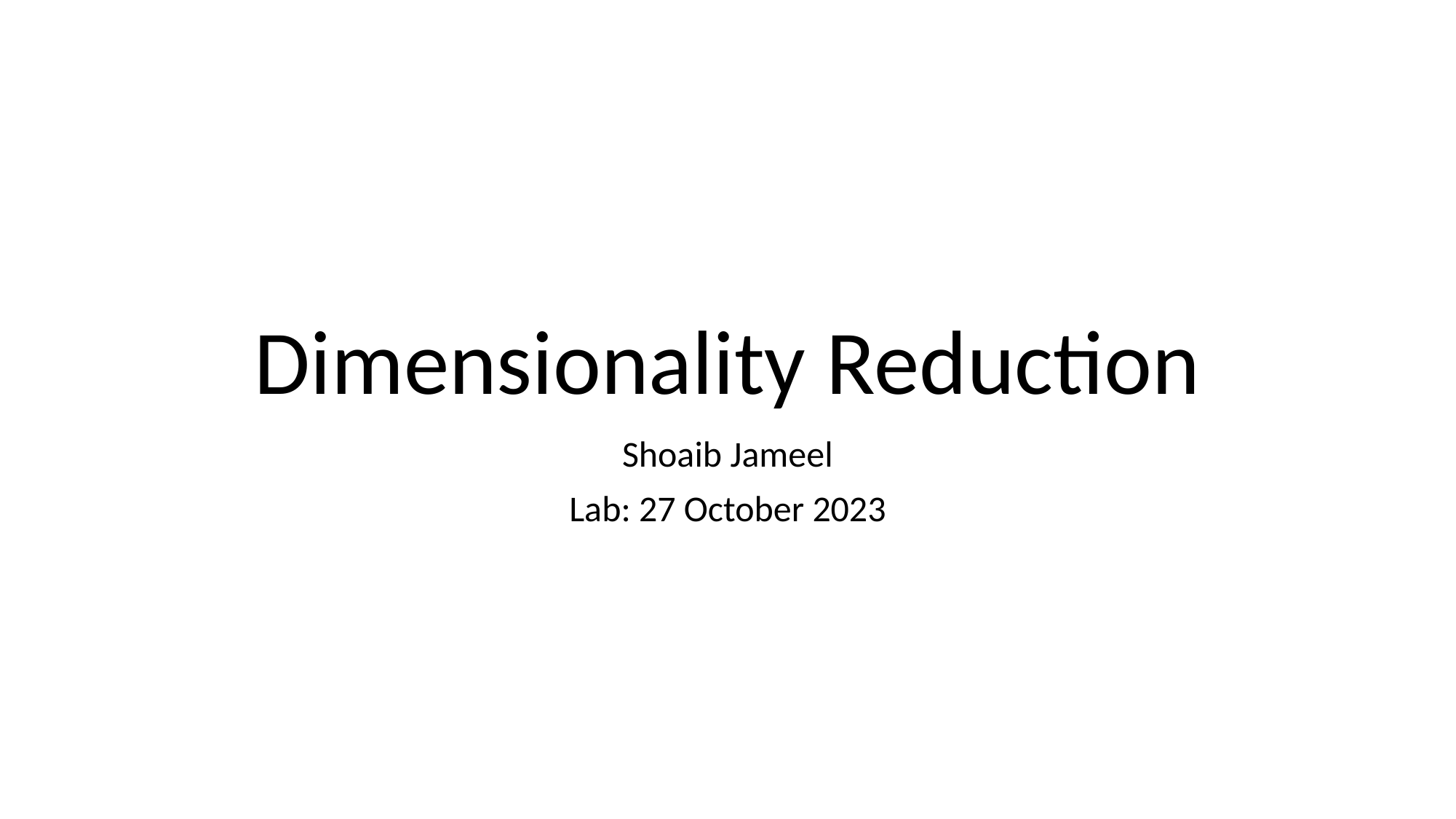

# Dimensionality Reduction
Shoaib Jameel
Lab: 27 October 2023